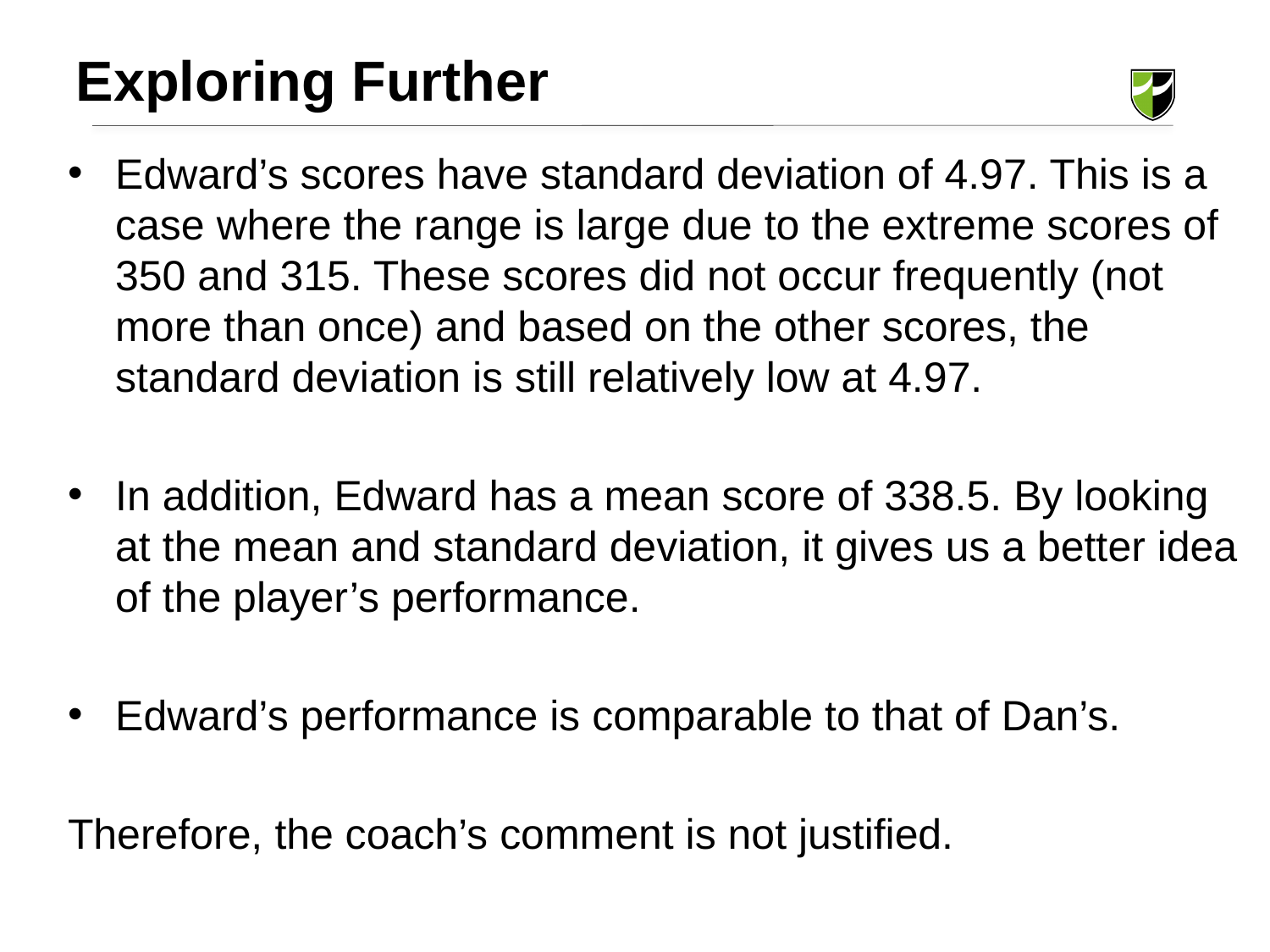

Exploring Further

Edward’s scores have standard deviation of 4.97. This is a case where the range is large due to the extreme scores of 350 and 315. These scores did not occur frequently (not more than once) and based on the other scores, the standard deviation is still relatively low at 4.97.

In addition, Edward has a mean score of 338.5. By looking at the mean and standard deviation, it gives us a better idea of the player’s performance.

Edward’s performance is comparable to that of Dan’s.

Therefore, the coach’s comment is not justified.